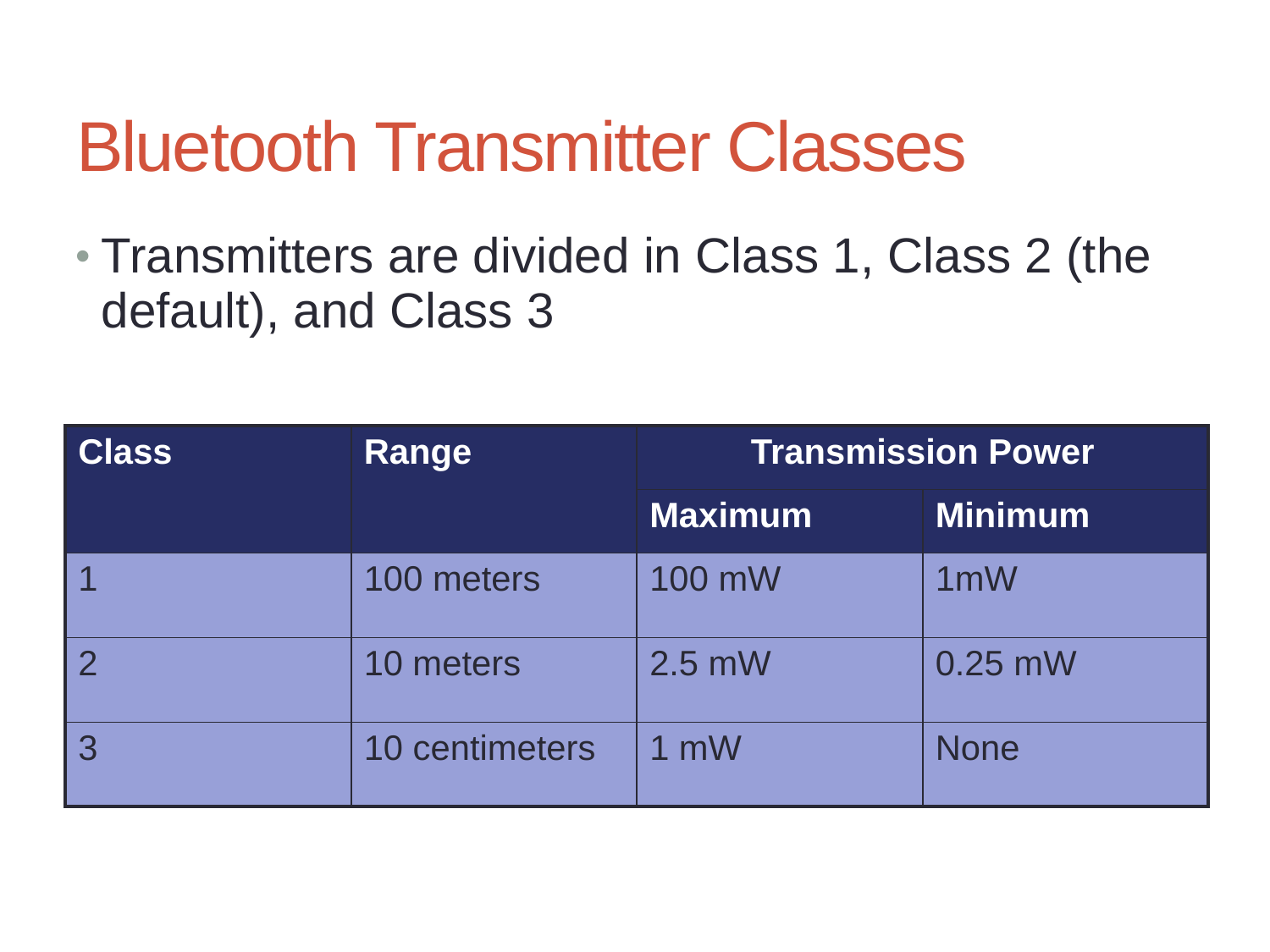

# Bluetooth Transmitter Classes
Transmitters are divided in Class 1, Class 2 (the default), and Class 3
| Class | Range | Transmission Power |  |
| --- | --- | --- | --- |
|  |  | Maximum | Minimum |
| 1 | 100 meters | 100 mW | 1mW |
| 2 | 10 meters | 2.5 mW | 0.25 mW |
| 3 | 10 centimeters | 1 mW | None |